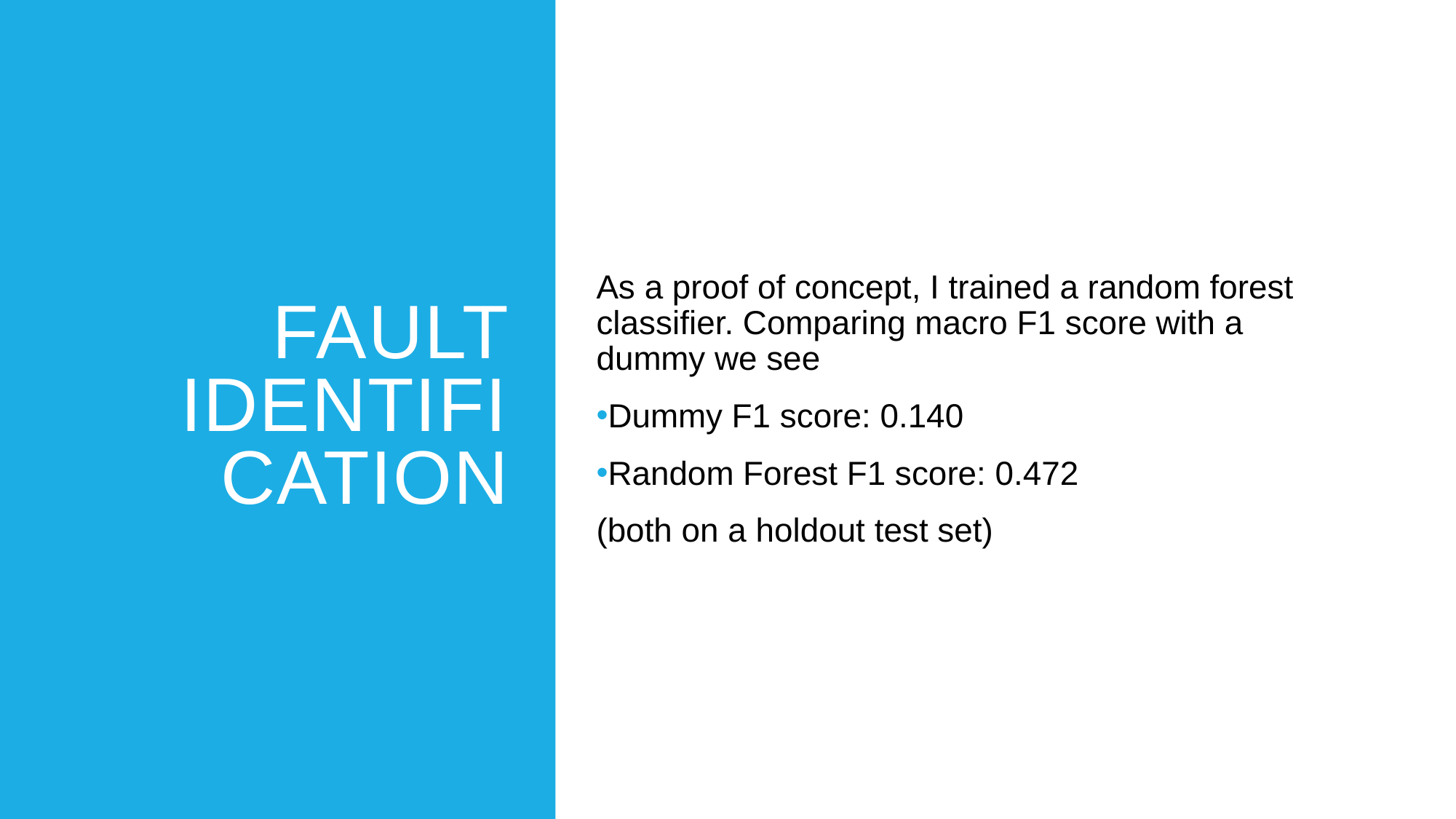

# Fault identification
As a proof of concept, I trained a random forest classifier. Comparing macro F1 score with a dummy we see
Dummy F1 score: 0.140
Random Forest F1 score: 0.472
(both on a holdout test set)